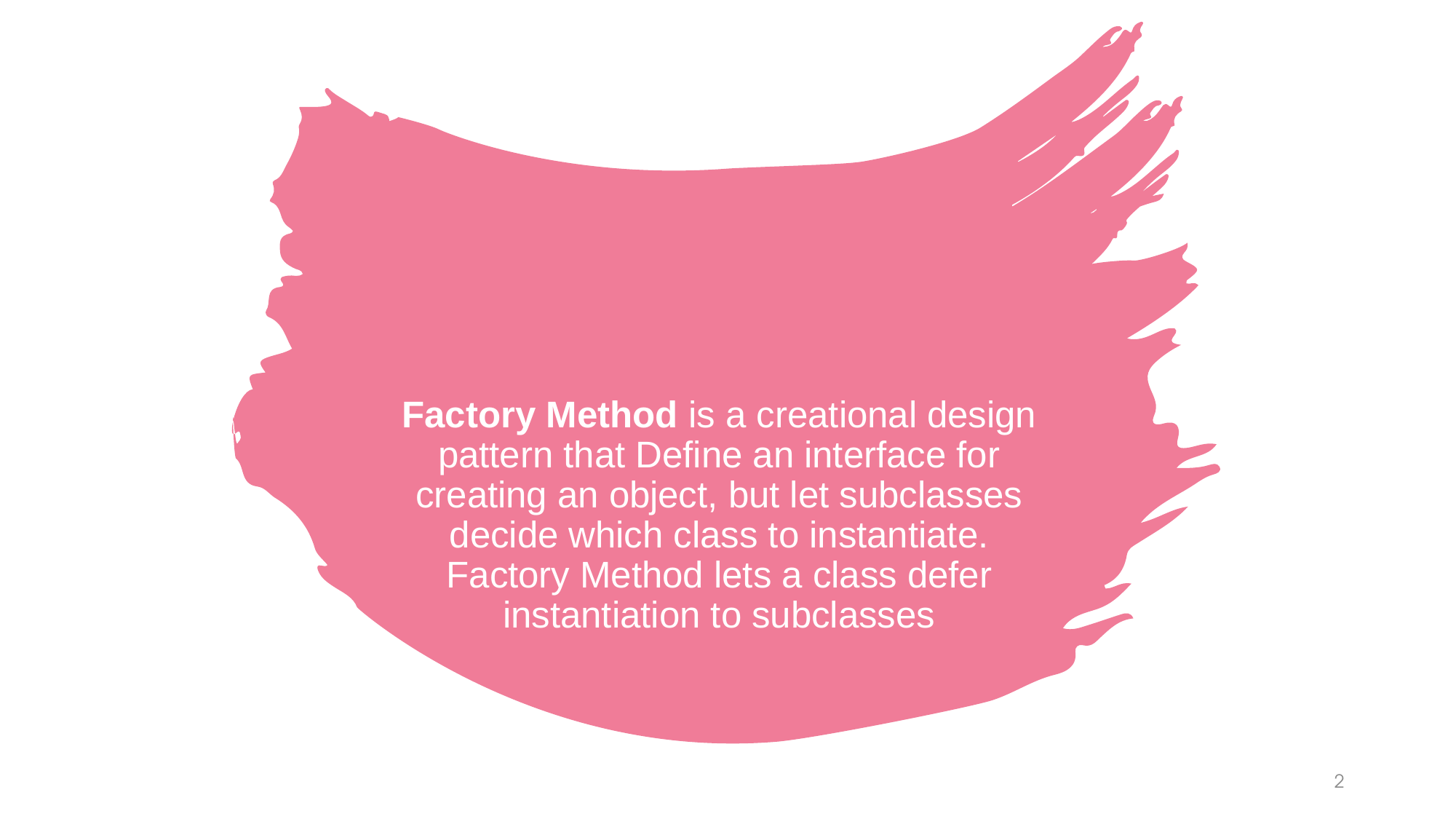

# Factory Method is a creational design pattern that Define an interface for creating an object, but let subclasses decide which class to instantiate. Factory Method lets a class defer instantiation to subclasses
Walt Disney
2